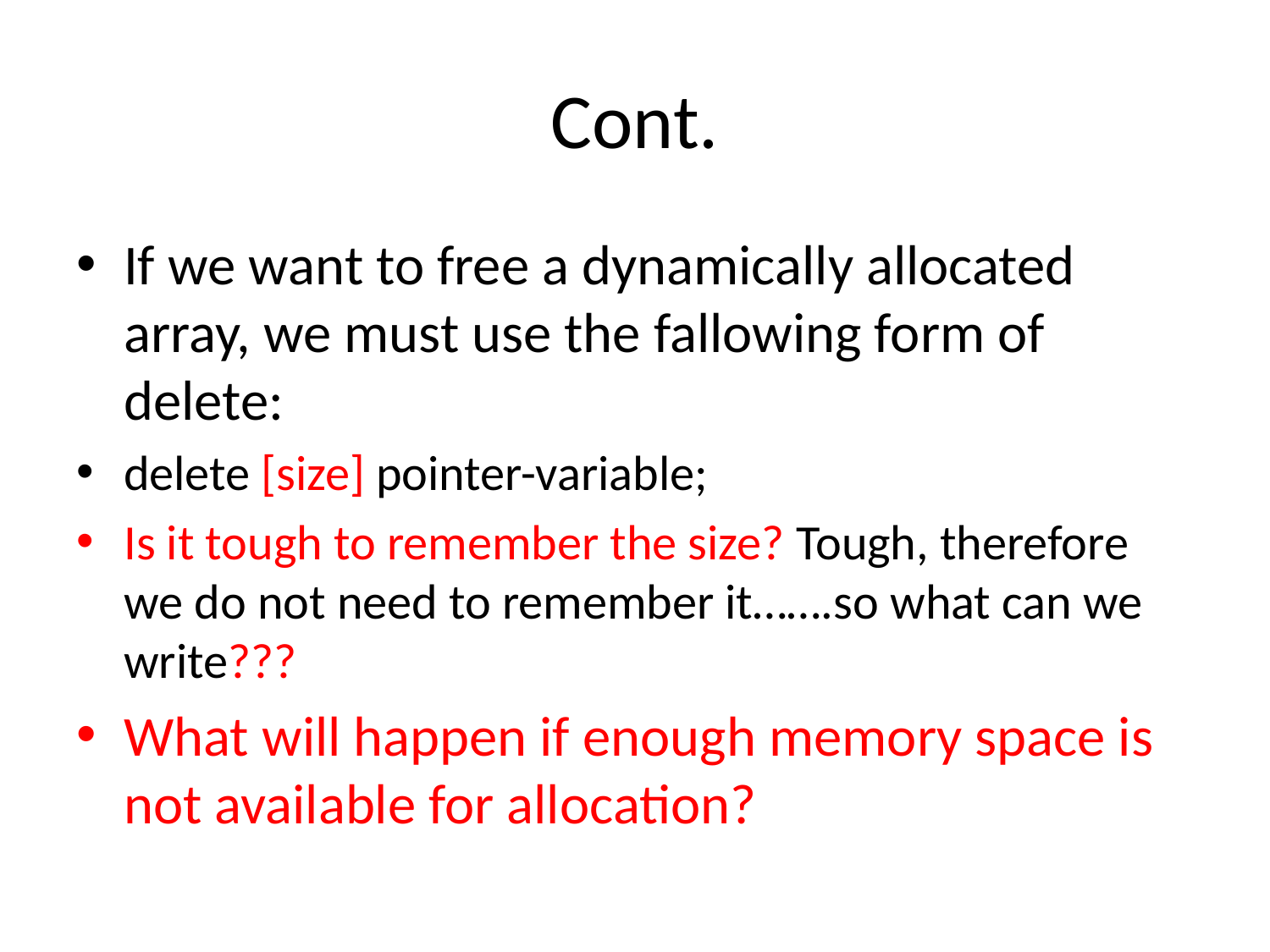

# Cont.
If we want to free a dynamically allocated array, we must use the fallowing form of delete:
delete [size] pointer-variable;
Is it tough to remember the size? Tough, therefore we do not need to remember it…….so what can we write???
What will happen if enough memory space is not available for allocation?